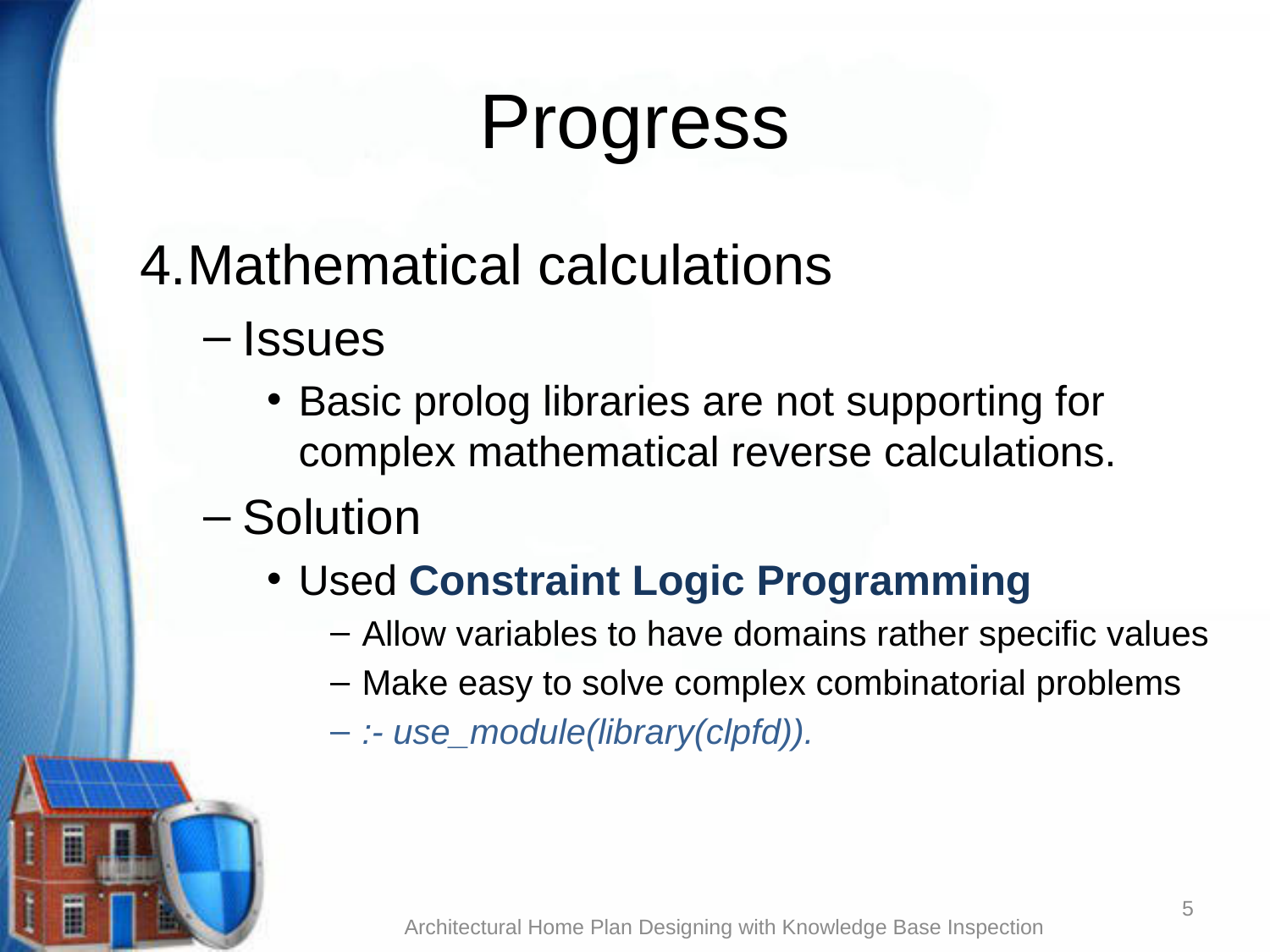

# Progress
4.	Mathematical calculations
Issues
Basic prolog libraries are not supporting for complex mathematical reverse calculations.
Solution
Used Constraint Logic Programming
Allow variables to have domains rather specific values
Make easy to solve complex combinatorial problems
:- use_module(library(clpfd)).

5
Architectural Home Plan Designing with Knowledge Base Inspection